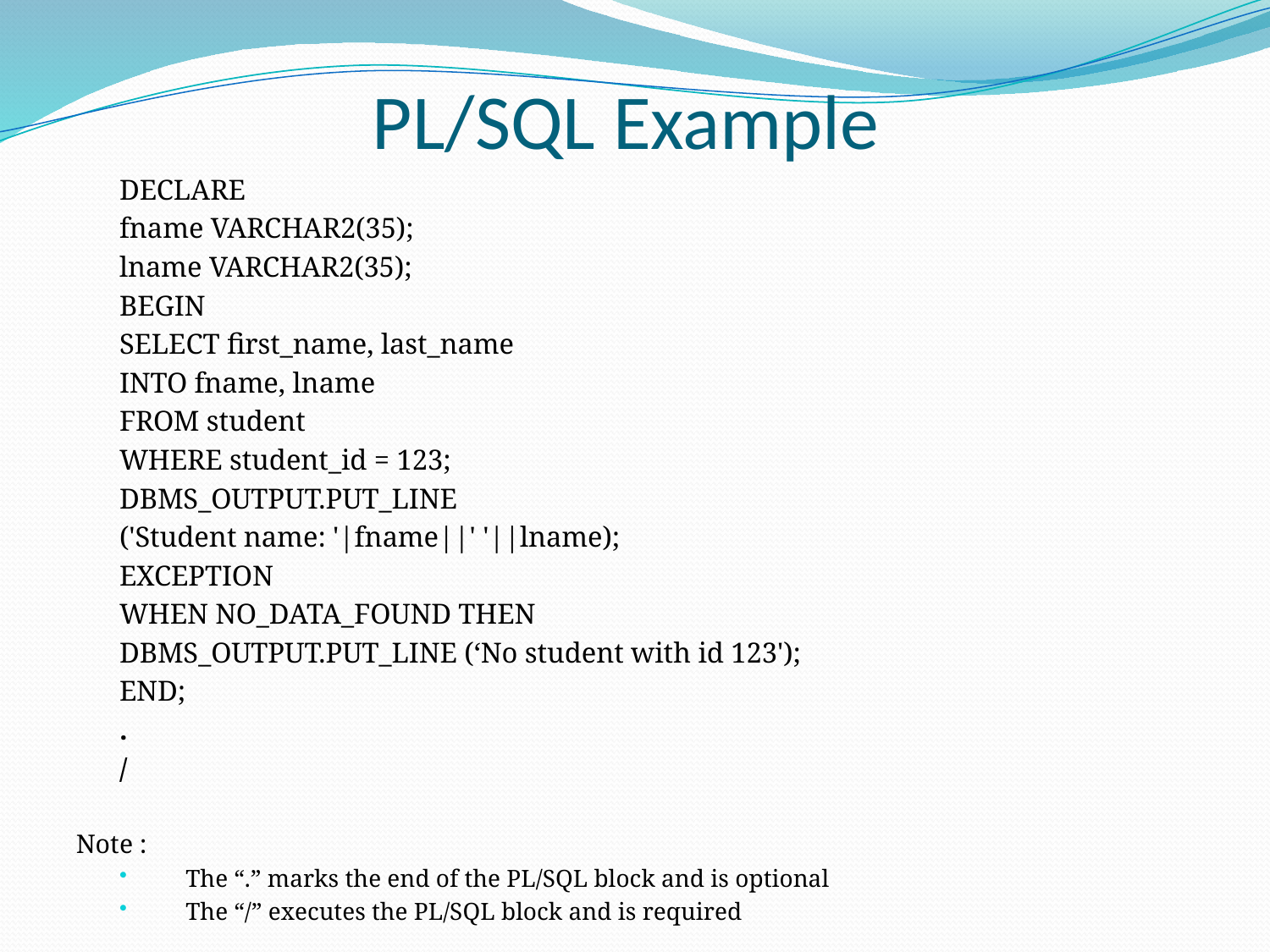

# PL/SQL Example
DECLARE
	fname VARCHAR2(35);
	lname VARCHAR2(35);
BEGIN
	SELECT first_name, last_name
	INTO fname, lname
	FROM student
	WHERE student_id = 123;
	DBMS_OUTPUT.PUT_LINE
	('Student name: '|fname||' '||lname);
EXCEPTION
	WHEN NO_DATA_FOUND THEN
		DBMS_OUTPUT.PUT_LINE (‘No student with id 123');
END;
.
/

Note :
The “.” marks the end of the PL/SQL block and is optional
The “/” executes the PL/SQL block and is required